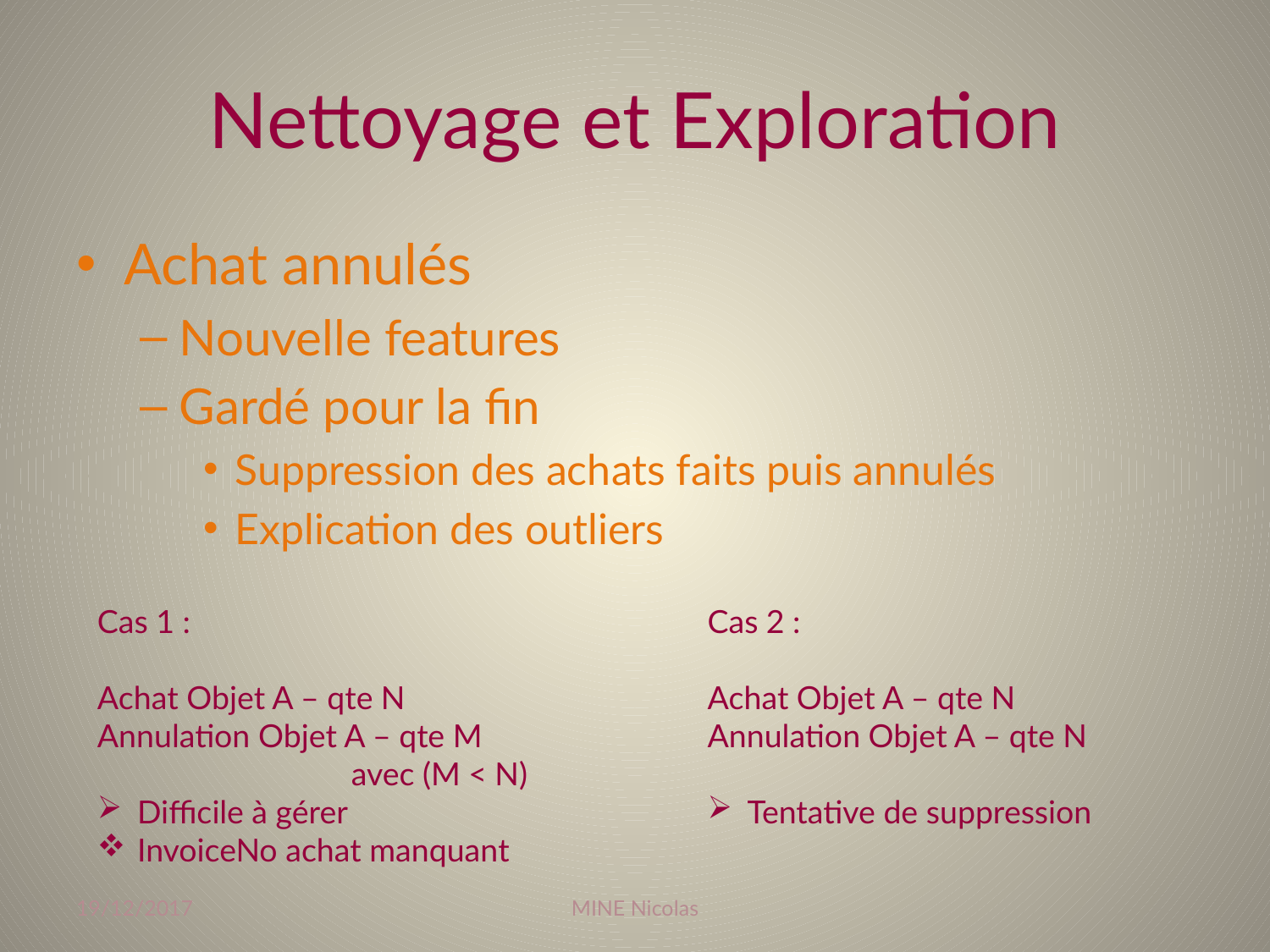

# Nettoyage et Exploration
Achat annulés
Nouvelle features
Gardé pour la fin
Suppression des achats faits puis annulés
Explication des outliers
Cas 1 :

Achat Objet A – qte N
Annulation Objet A – qte M
		avec (M < N)
Difficile à gérer
InvoiceNo achat manquant
Cas 2 :

Achat Objet A – qte N
Annulation Objet A – qte N

Tentative de suppression
19/12/2017
MINE Nicolas